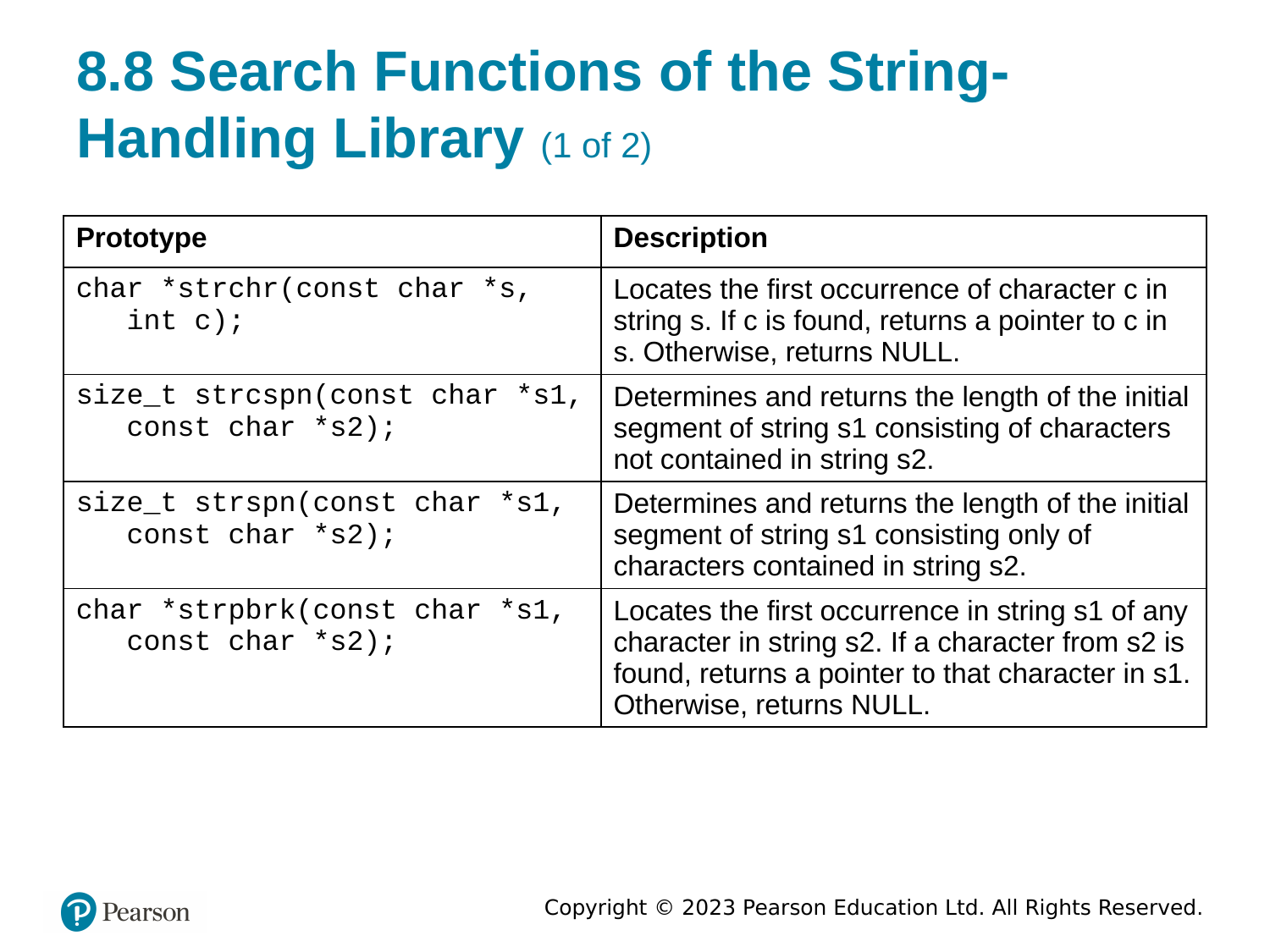

# 8.8 Search Functions of the String-Handling Library (1 of 2)
| Prototype | Description |
| --- | --- |
| char \*strchr(const char \*s, int c); | Locates the first occurrence of character c in string s. If c is found, returns a pointer to c in s. Otherwise, returns NULL. |
| size\_t strcspn(const char \*s1, const char \*s2); | Determines and returns the length of the initial segment of string s1 consisting of characters not contained in string s2. |
| size\_t strspn(const char \*s1, const char \*s2); | Determines and returns the length of the initial segment of string s1 consisting only of characters contained in string s2. |
| char \*strpbrk(const char \*s1, const char \*s2); | Locates the first occurrence in string s1 of any character in string s2. If a character from s2 is found, returns a pointer to that character in s1. Otherwise, returns NULL. |